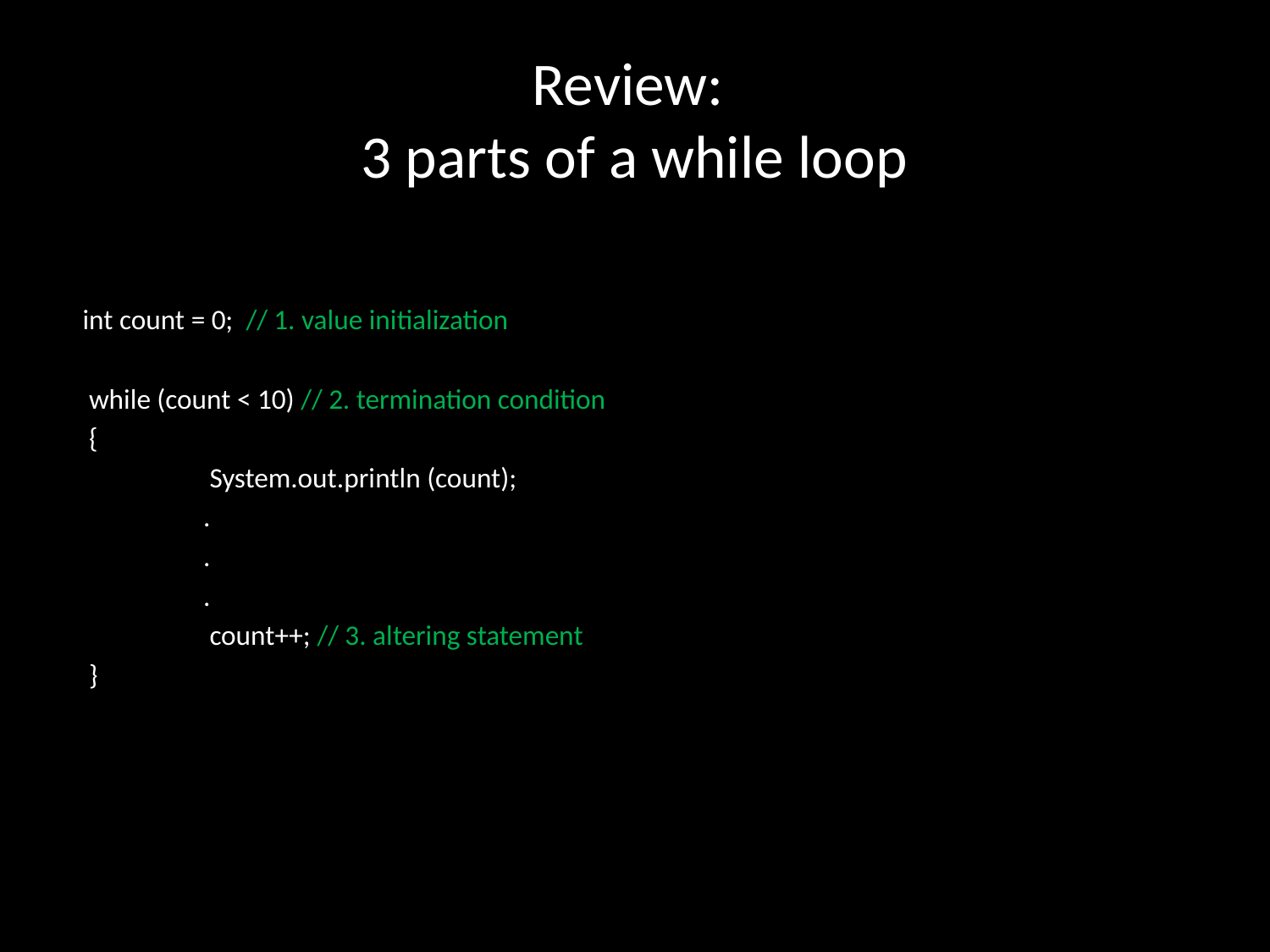

# Review: 3 parts of a while loop

 int count = 0;  // 1. value initialization

  while (count < 10) // 2. termination condition
  {
  	 System.out.println (count);
	.
	.
	.
	 count++; // 3. altering statement
  }